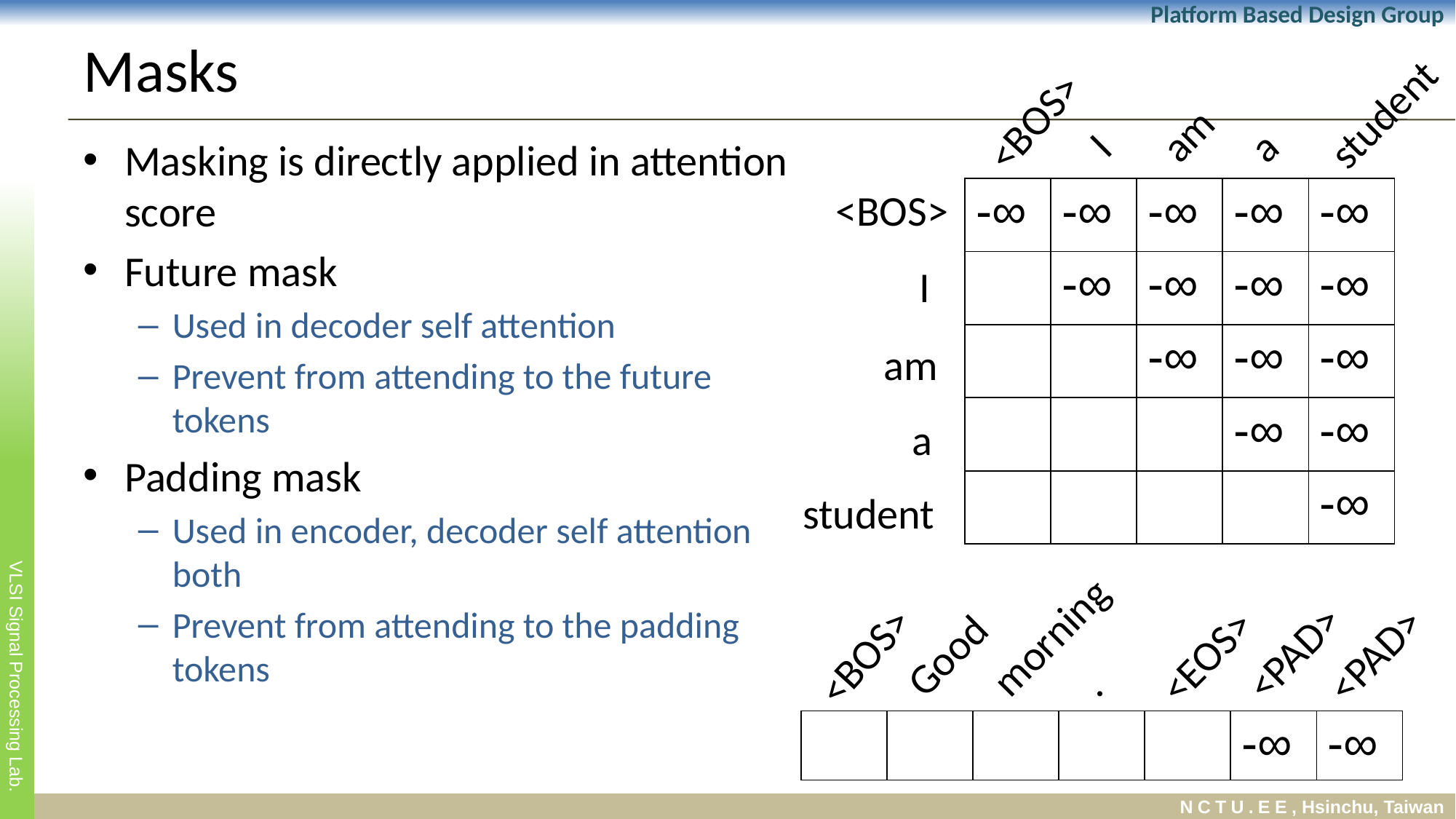

<BOS>
student
am
I
a
<BOS>
I
am
a
student
# Masks
Masking is directly applied in attention score
Future mask
Used in decoder self attention
Prevent from attending to the future tokens
Padding mask
Used in encoder, decoder self attention both
Prevent from attending to the padding tokens
| -∞ | -∞ | -∞ | -∞ | -∞ |
| --- | --- | --- | --- | --- |
|  | -∞ | -∞ | -∞ | -∞ |
|  |  | -∞ | -∞ | -∞ |
|  |  |  | -∞ | -∞ |
|  |  |  |  | -∞ |
<BOS>
morning
<PAD>
<PAD>
<EOS>
Good
.
|  |  |  |  |  | -∞ | -∞ |
| --- | --- | --- | --- | --- | --- | --- |